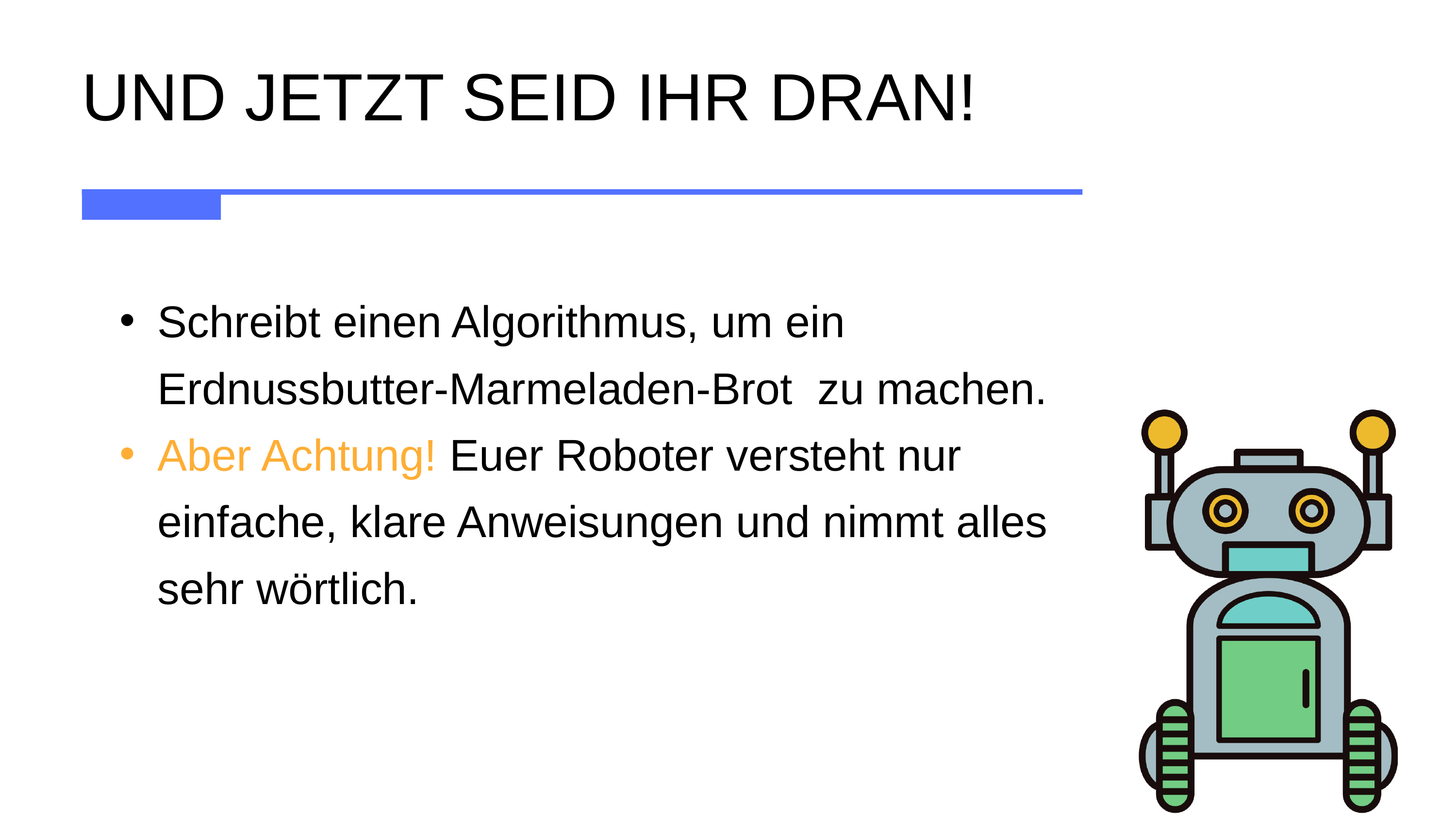

UND JETZT SEID IHR DRAN!

Schreibt einen Algorithmus, um ein Erdnussbutter-Marmeladen-Brot  zu machen.
Aber Achtung! Euer Roboter versteht nur einfache, klare Anweisungen und nimmt alles sehr wörtlich.